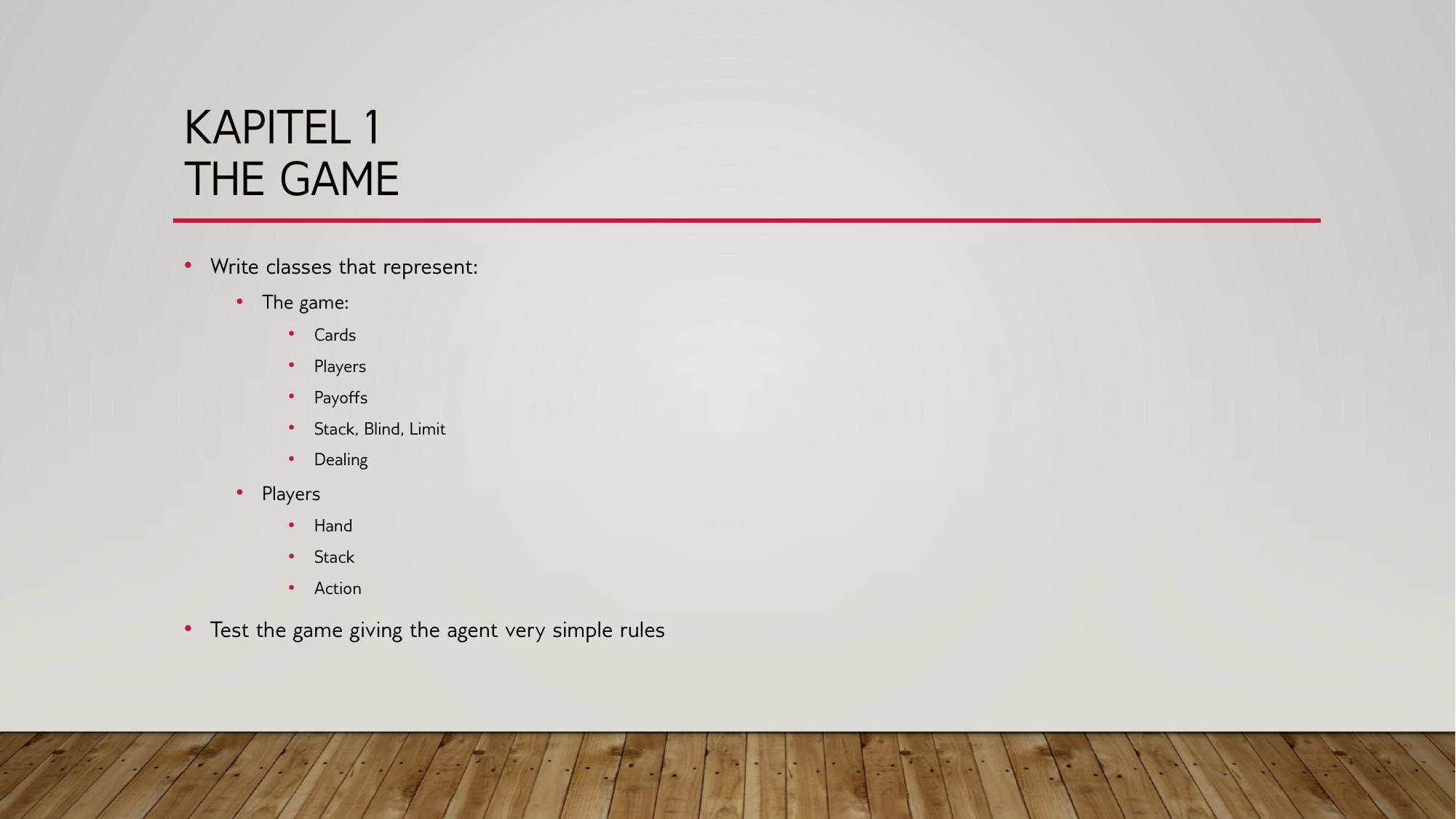

# KAPITEL 1 THE Game
Write classes that represent:
The game:
Cards
Players
Payoffs
Stack, Blind, Limit
Dealing
Players
Hand
Stack
Action
Test the game giving the agent very simple rules